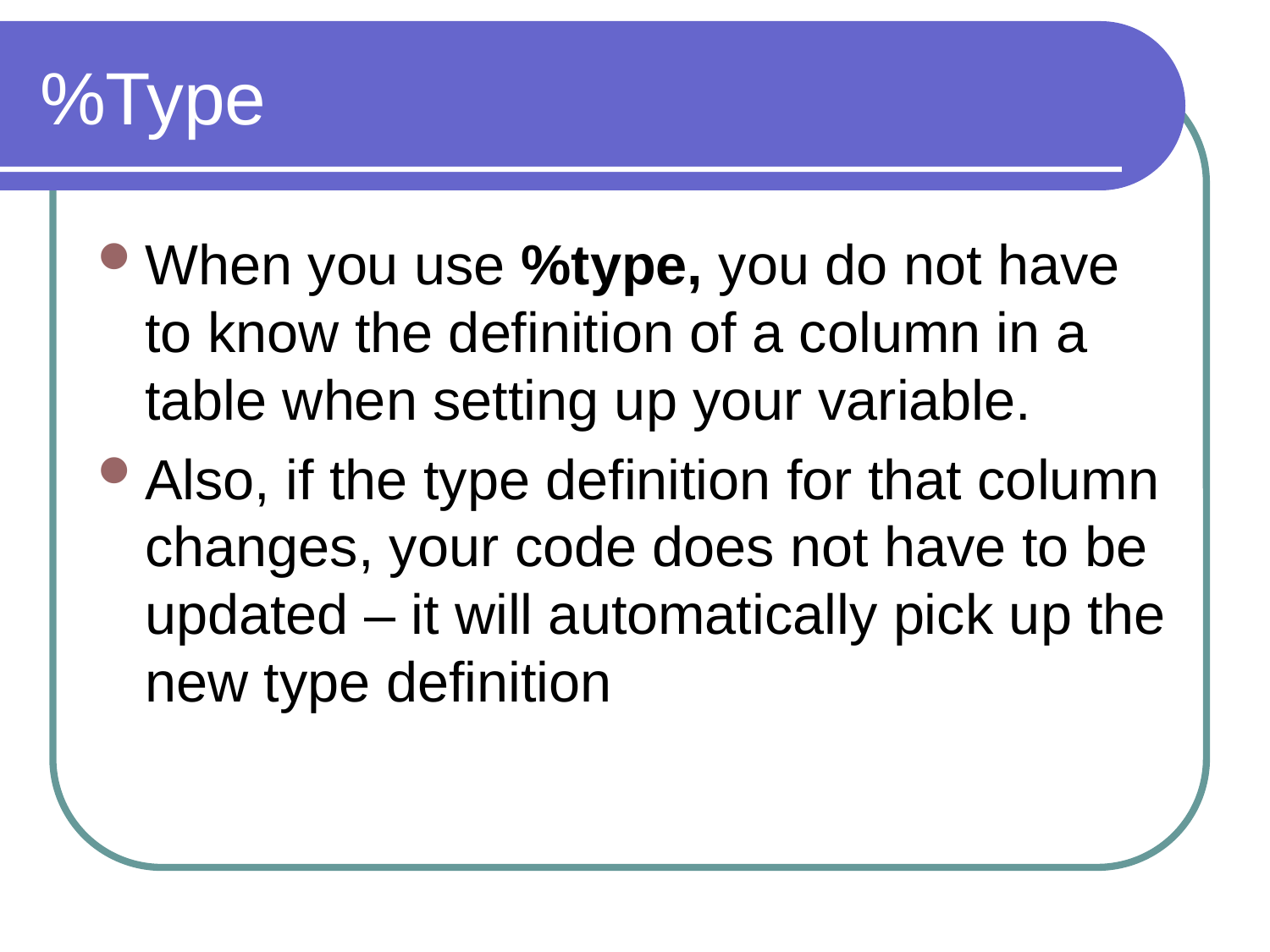

# %Type
When you use %type, you do not have to know the definition of a column in a table when setting up your variable.
Also, if the type definition for that column changes, your code does not have to be updated – it will automatically pick up the new type definition